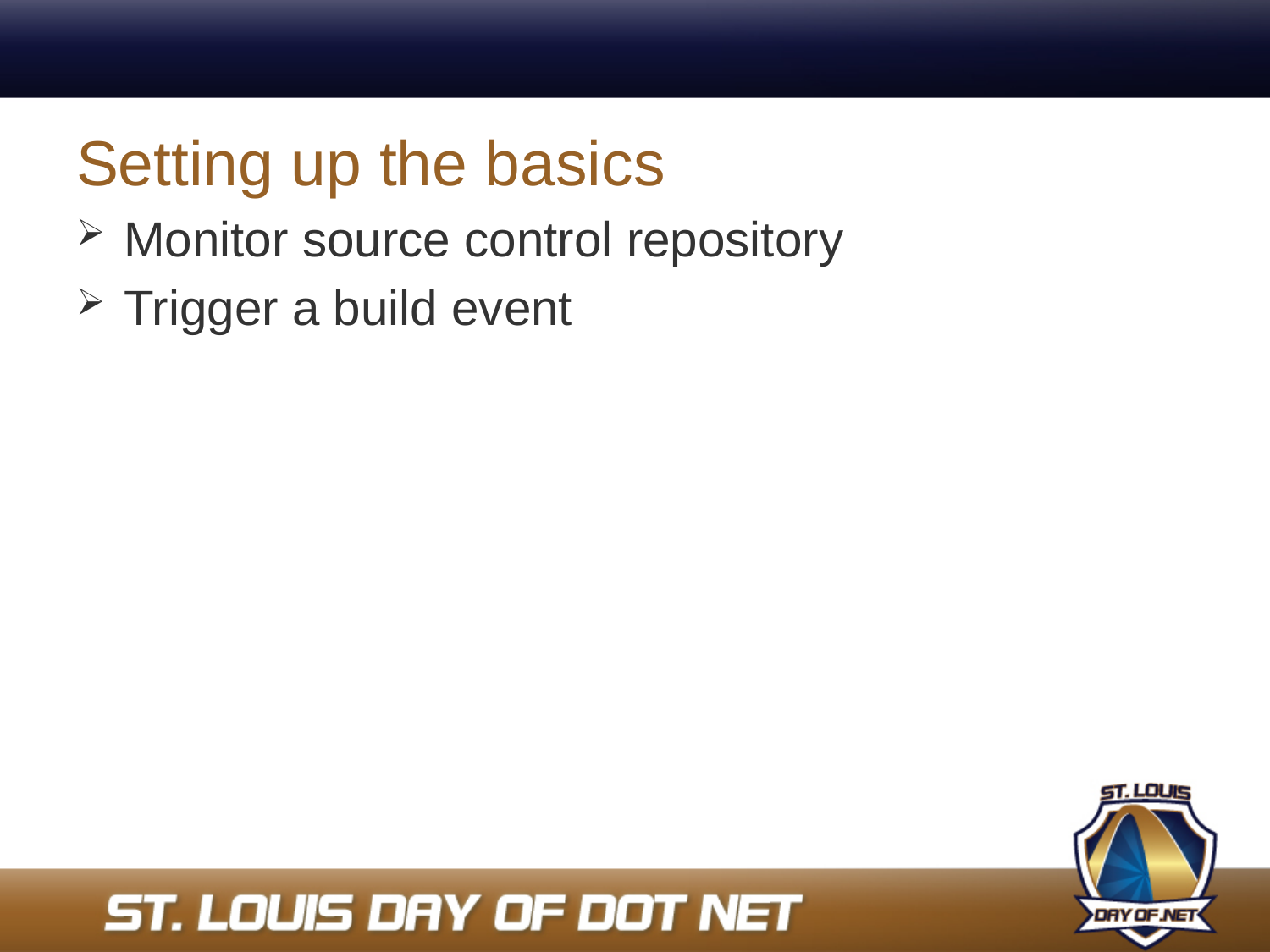

# Setting up the basics
Monitor source control repository
Trigger a build event